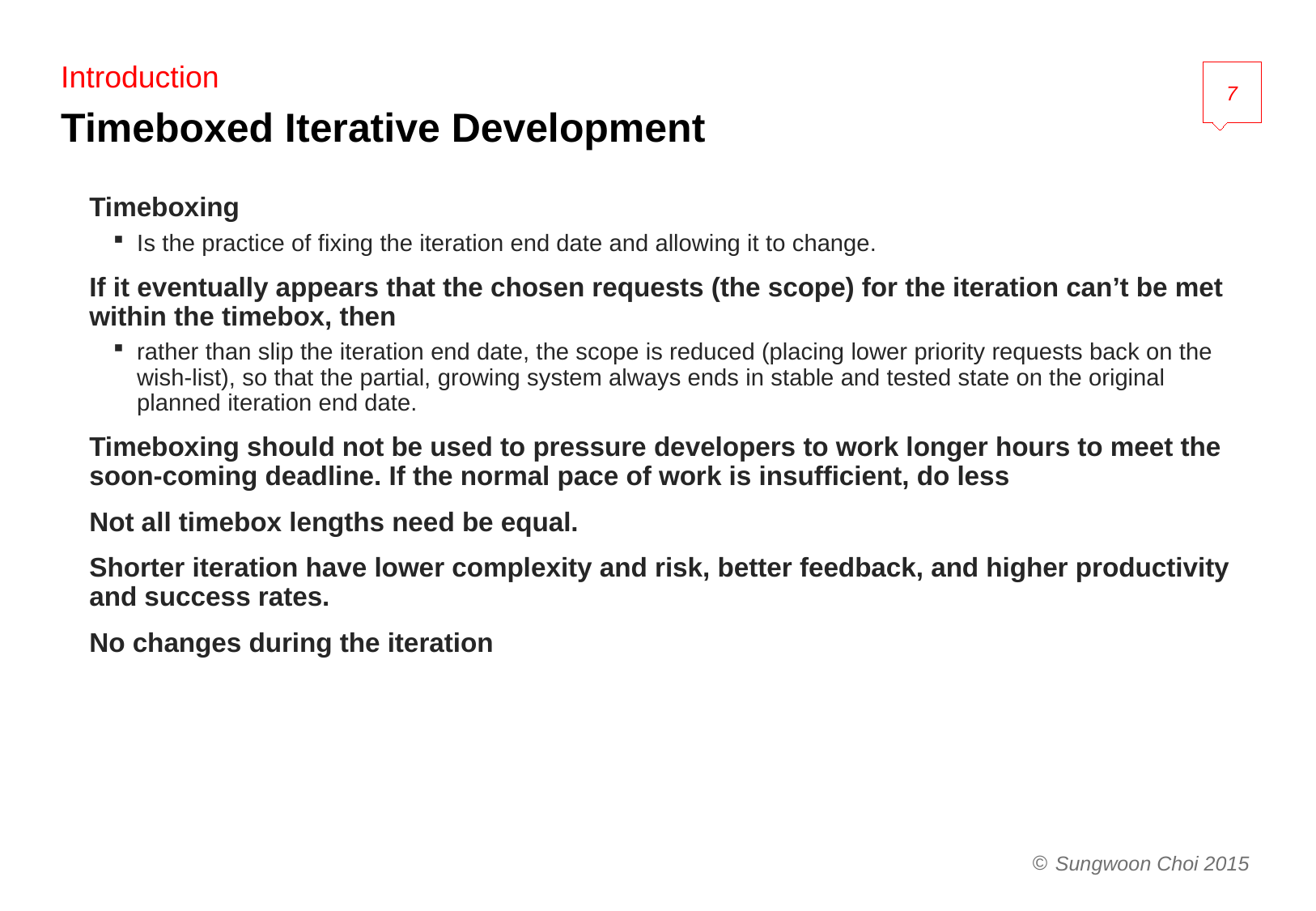

Introduction
7
# Timeboxed Iterative Development
Timeboxing
Is the practice of fixing the iteration end date and allowing it to change.
If it eventually appears that the chosen requests (the scope) for the iteration can’t be met within the timebox, then
rather than slip the iteration end date, the scope is reduced (placing lower priority requests back on the wish-list), so that the partial, growing system always ends in stable and tested state on the original planned iteration end date.
Timeboxing should not be used to pressure developers to work longer hours to meet the soon-coming deadline. If the normal pace of work is insufficient, do less
Not all timebox lengths need be equal.
Shorter iteration have lower complexity and risk, better feedback, and higher productivity and success rates.
No changes during the iteration
Sungwoon Choi 2015